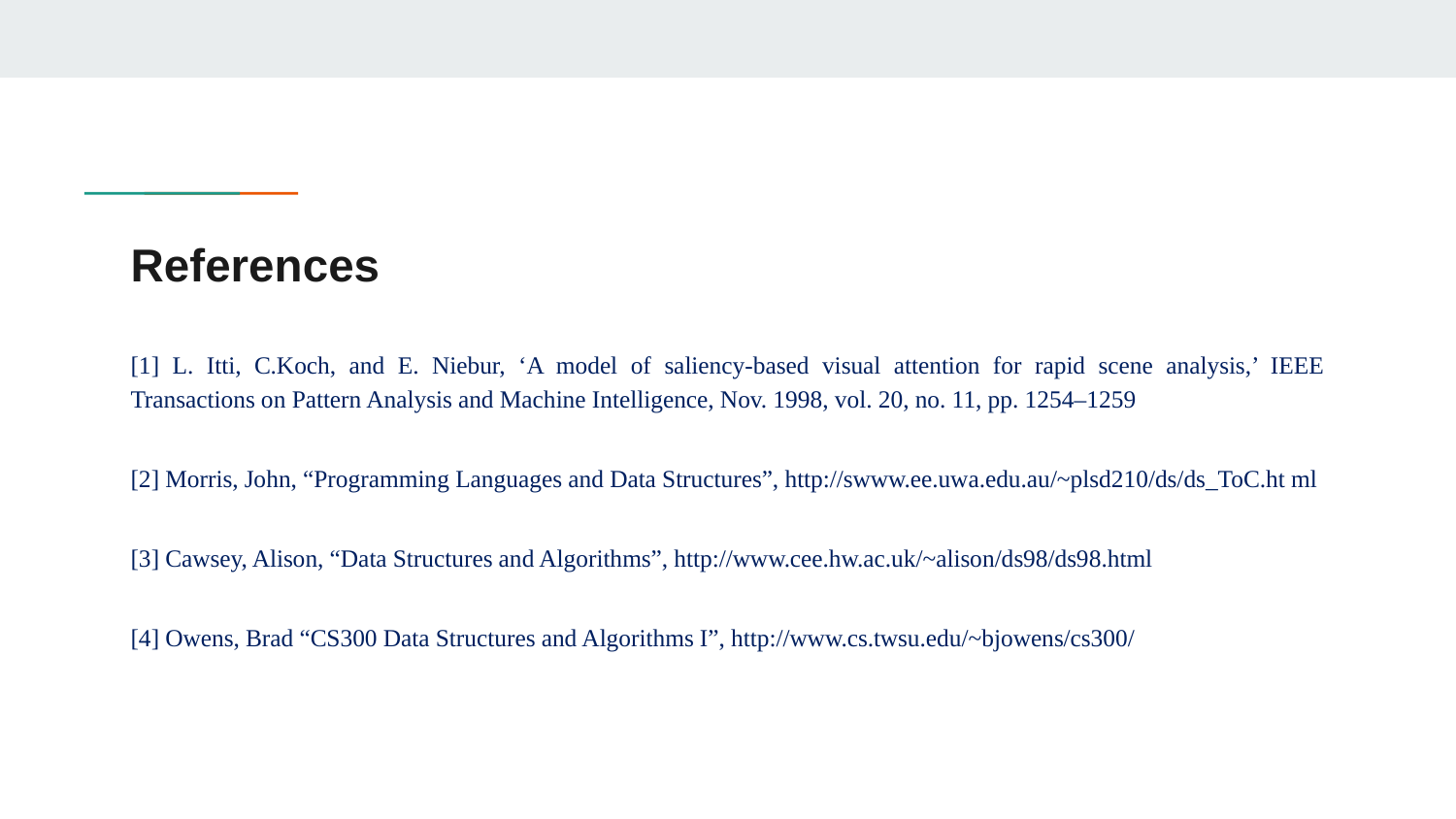

# References
[1] L. Itti, C.Koch, and E. Niebur, ‘A model of saliency-based visual attention for rapid scene analysis,’ IEEE Transactions on Pattern Analysis and Machine Intelligence, Nov. 1998, vol. 20, no. 11, pp. 1254–1259
[2] Morris, John, “Programming Languages and Data Structures”, http://swww.ee.uwa.edu.au/~plsd210/ds/ds_ToC.ht ml
[3] Cawsey, Alison, “Data Structures and Algorithms”, http://www.cee.hw.ac.uk/~alison/ds98/ds98.html
[4] Owens, Brad “CS300 Data Structures and Algorithms I”, http://www.cs.twsu.edu/~bjowens/cs300/